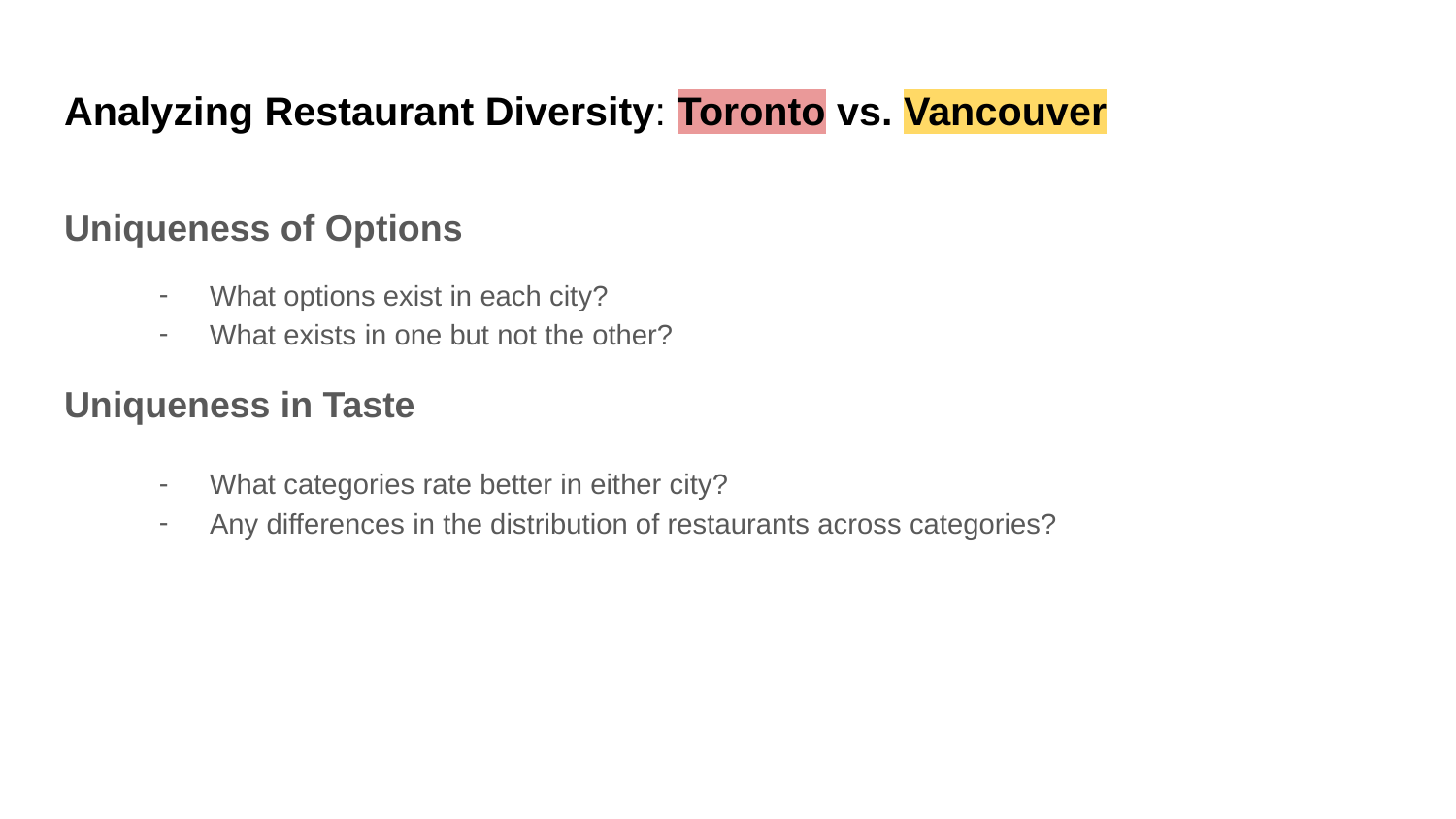

# Analyzing Restaurant Diversity: Toronto vs. Vancouver
Uniqueness of Options
What options exist in each city?
What exists in one but not the other?
Uniqueness in Taste
What categories rate better in either city?
Any differences in the distribution of restaurants across categories?